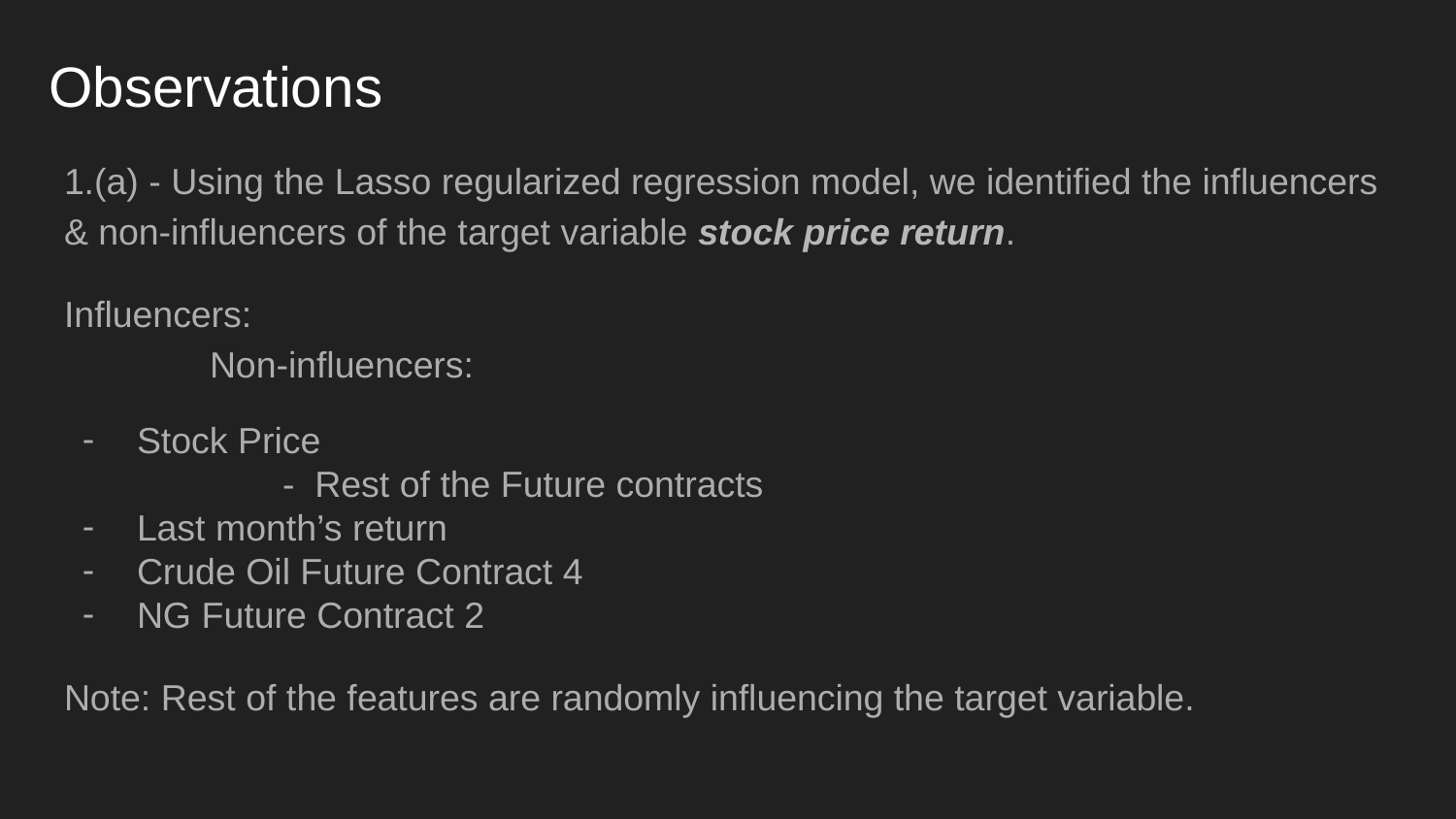

# Observations
1.(a) - Using the Lasso regularized regression model, we identified the influencers & non-influencers of the target variable stock price return.
Influencers: 									Non-influencers:
Stock Price								-  Rest of the Future contracts
Last month’s return
Crude Oil Future Contract 4
NG Future Contract 2
Note: Rest of the features are randomly influencing the target variable.